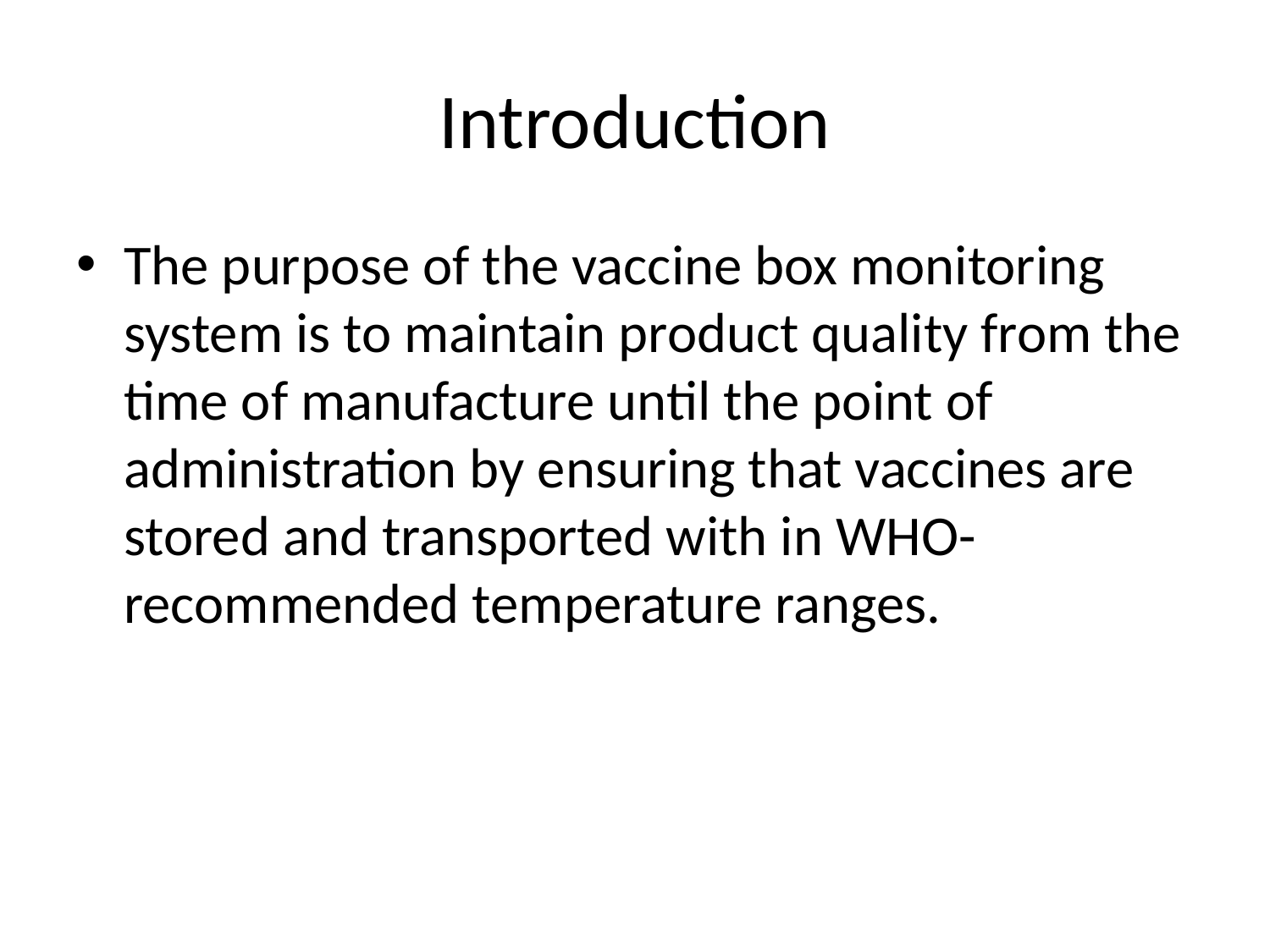

# Introduction
The purpose of the vaccine box monitoring system is to maintain product quality from the time of manufacture until the point of administration by ensuring that vaccines are stored and transported with in WHO-recommended temperature ranges.